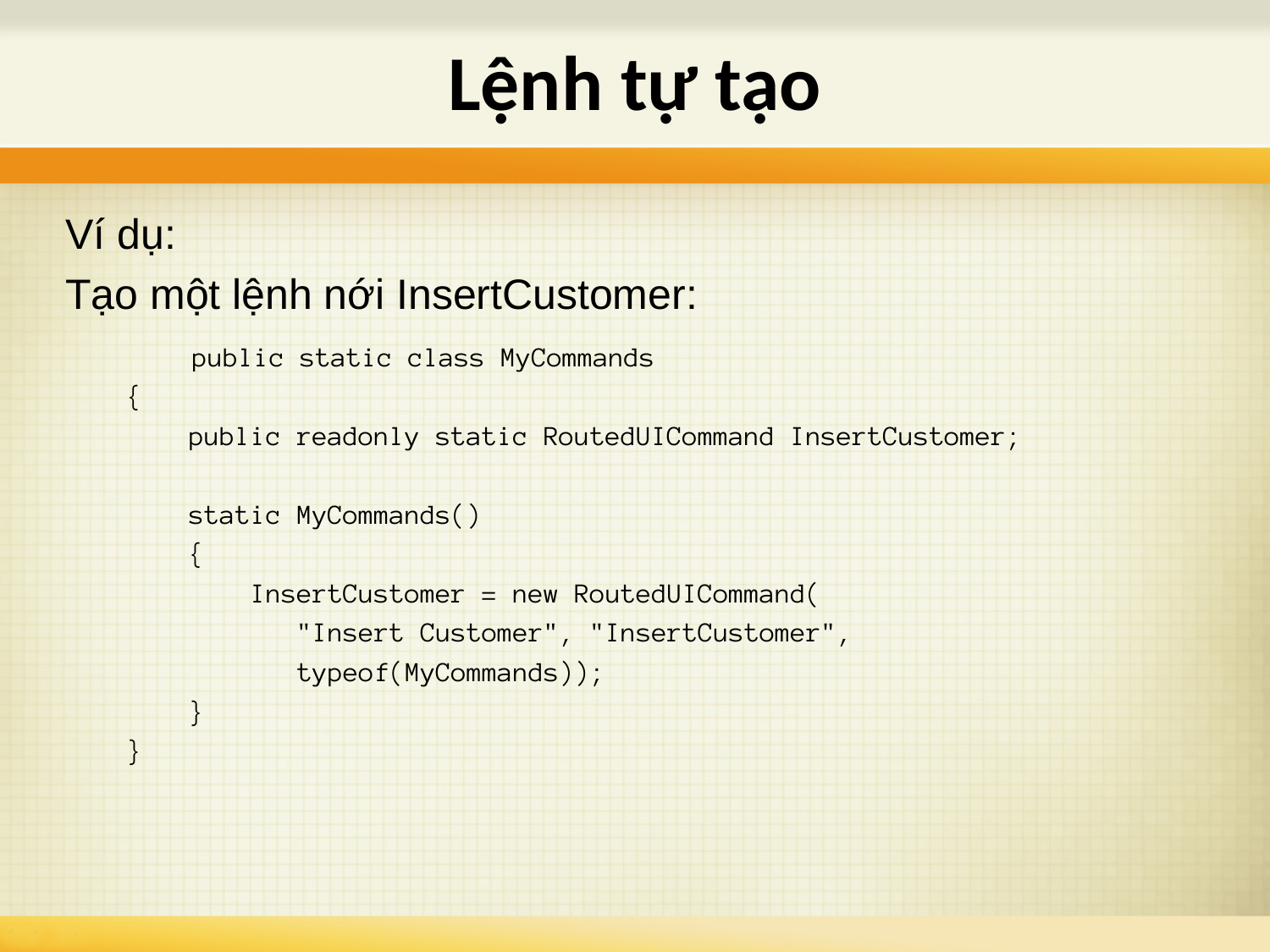

# Lệnh tự tạo
Ví dụ:
Tạo một lệnh nới InsertCustomer:
	public static class MyCommands
    {
        public readonly static RoutedUICommand InsertCustomer;

        static MyCommands()
        {
            InsertCustomer = new RoutedUICommand(
               "Insert Customer", "InsertCustomer",
               typeof(MyCommands));
        }
    }